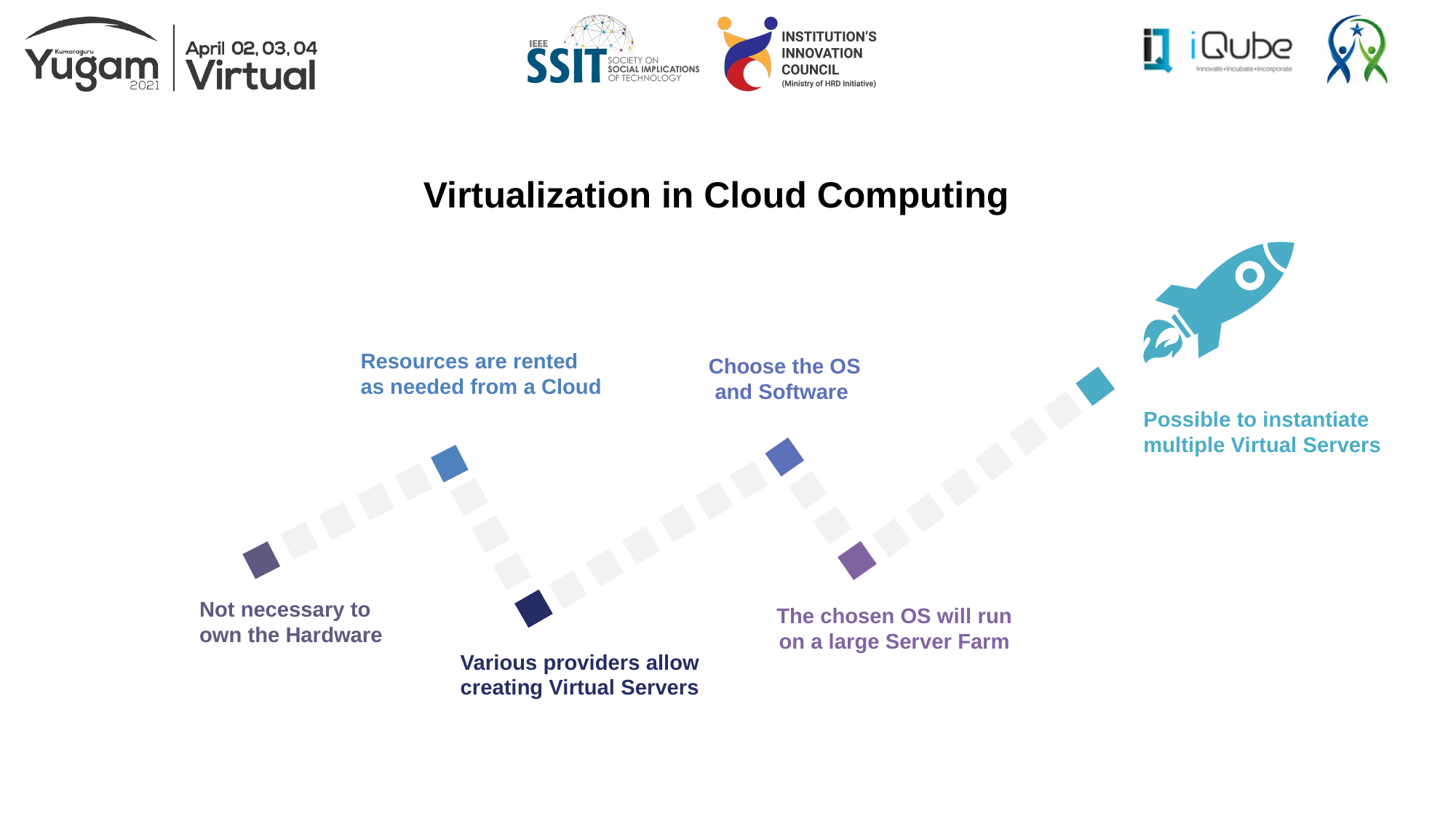

Virtualization in Cloud Computing

Resources are rented as needed from a Cloud
Choose the OS and Software

Possible to instantiate multiple Virtual Servers

Not necessary to own the Hardware
The chosen OS will run on a large Server Farm
Various providers allow creating Virtual Servers